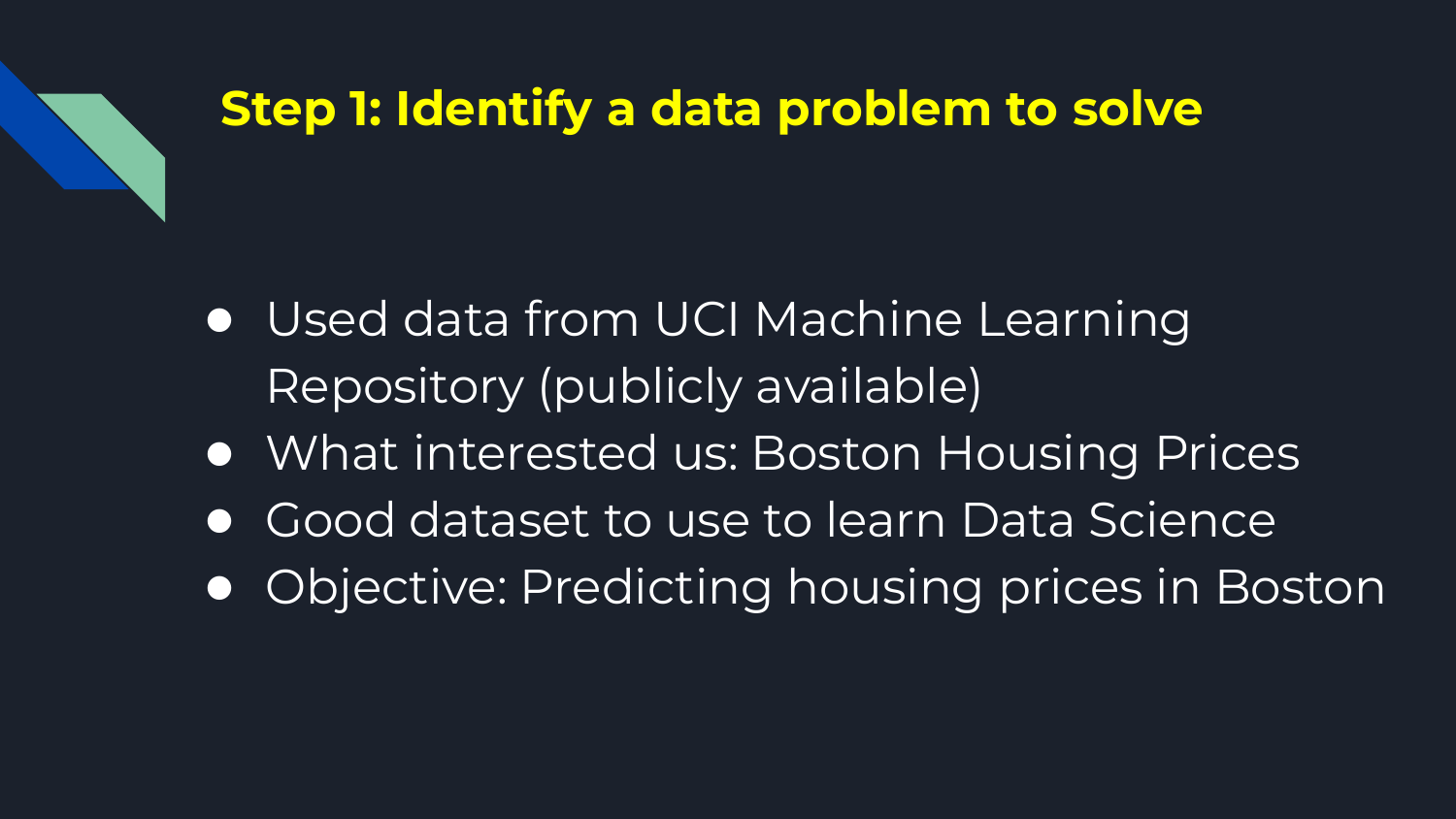

# Step 1: Identify a data problem to solve
Used data from UCI Machine Learning Repository (publicly available)
What interested us: Boston Housing Prices
Good dataset to use to learn Data Science
Objective: Predicting housing prices in Boston